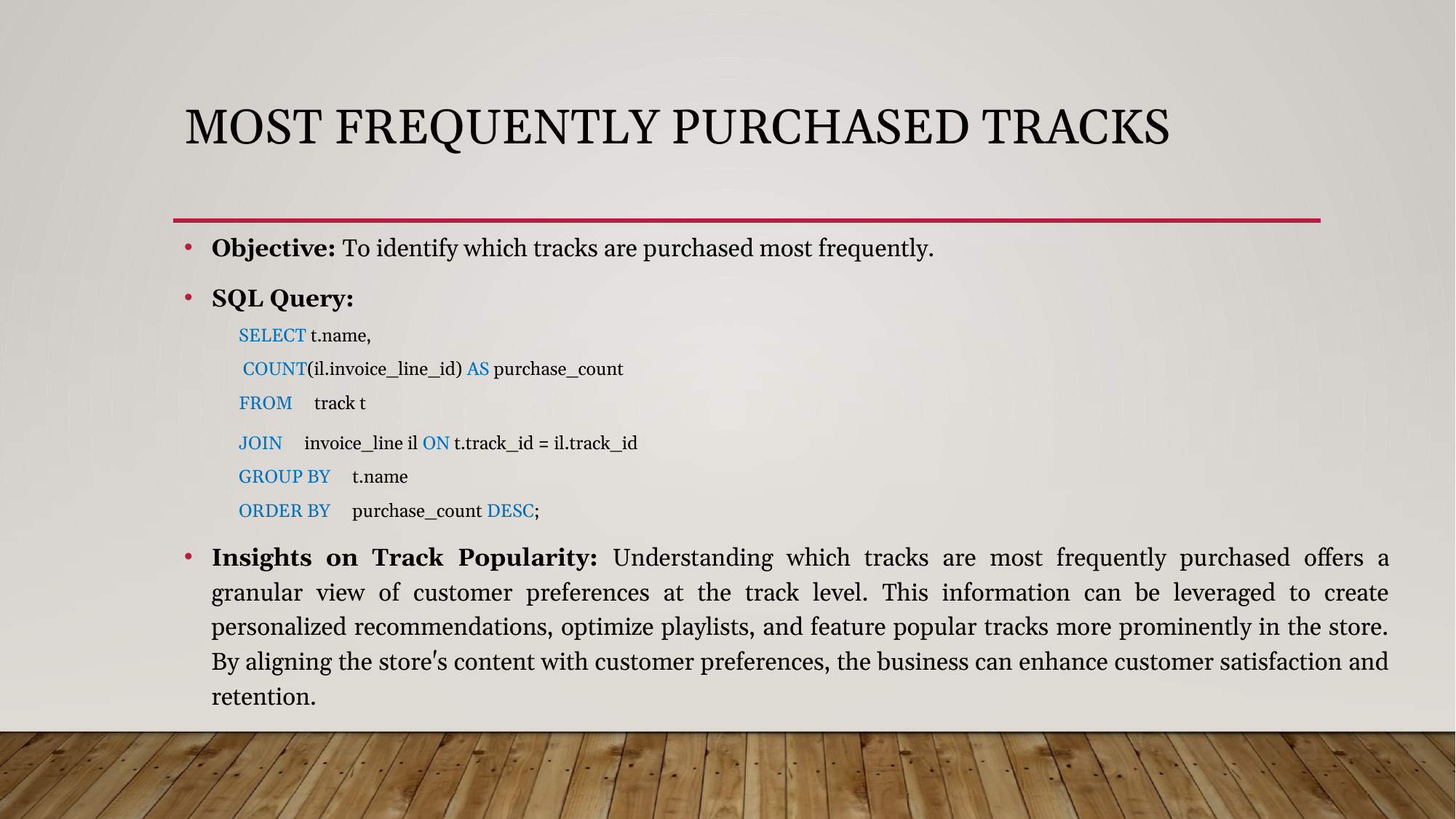

# Most frequently purchased tracks
Objective: To identify which tracks are purchased most frequently.
SQL Query:
SELECT t.name,
 COUNT(il.invoice_line_id) AS purchase_count
FROM     track t
JOIN     invoice_line il ON t.track_id = il.track_id
GROUP BY     t.name
ORDER BY     purchase_count DESC;
Insights on Track Popularity: Understanding which tracks are most frequently purchased offers a granular view of customer preferences at the track level. This information can be leveraged to create personalized recommendations, optimize playlists, and feature popular tracks more prominently in the store. By aligning the store's content with customer preferences, the business can enhance customer satisfaction and retention.